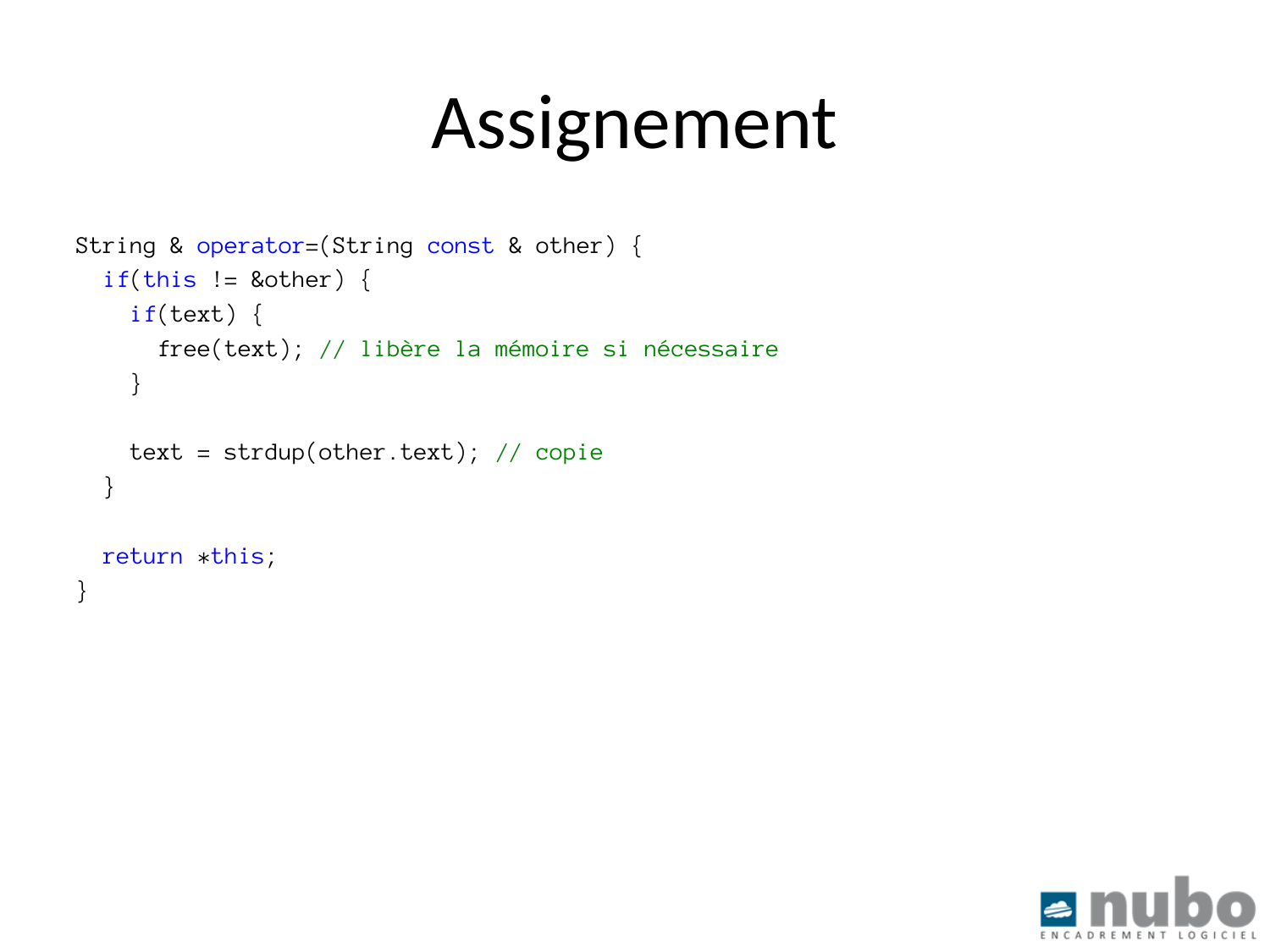

# Assignement
String & operator=(String const & other) {
  if(this != &other) {
    if(text) {
      free(text); // libère la mémoire si nécessaire
    }

    text = strdup(other.text); // copie
  }

  return *this;
}